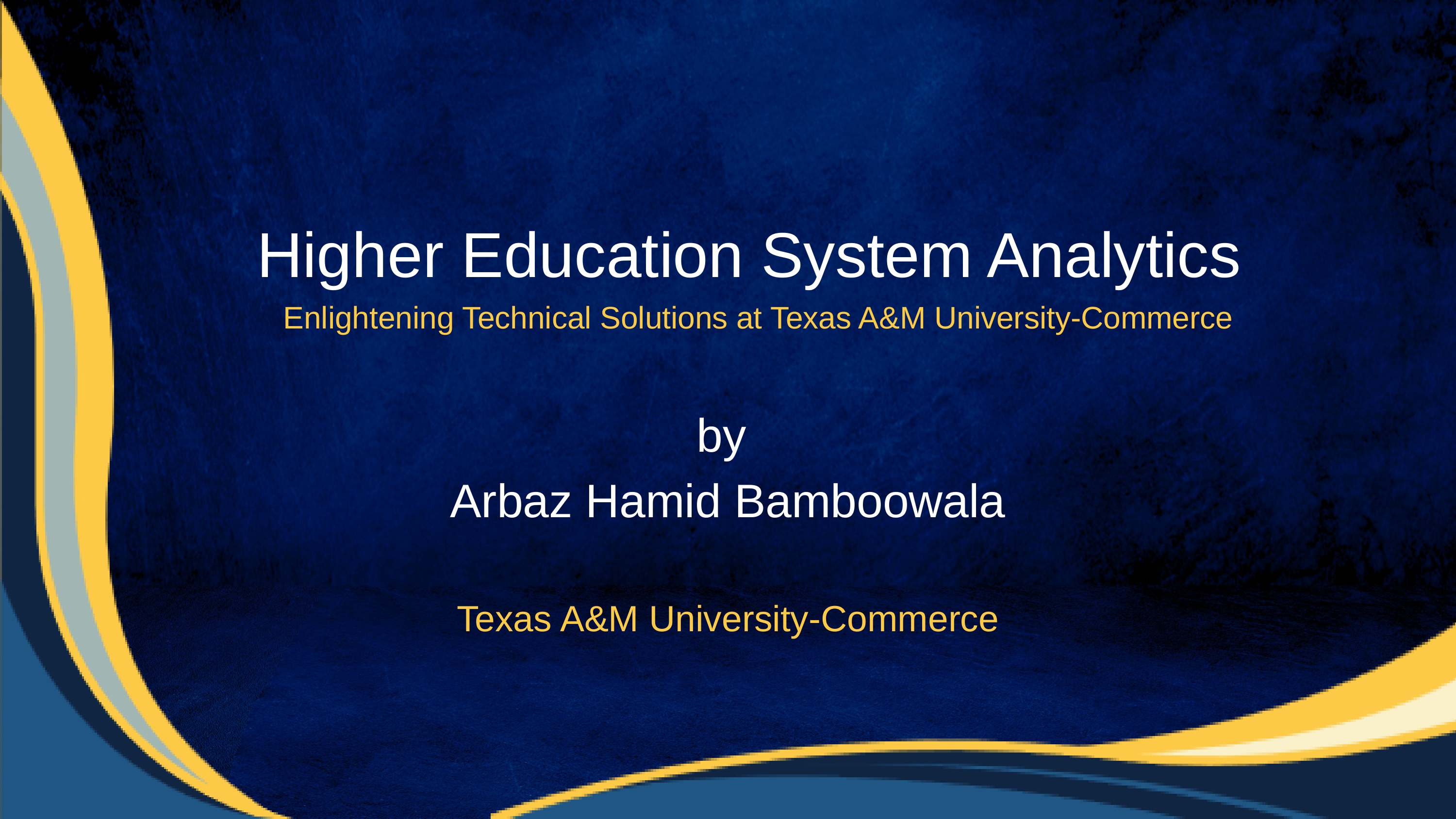

Higher Education System Analytics

Enlightening Technical Solutions at Texas A&M University-Commerce

by
Arbaz Hamid Bamboowala
Texas A&M University-Commerce